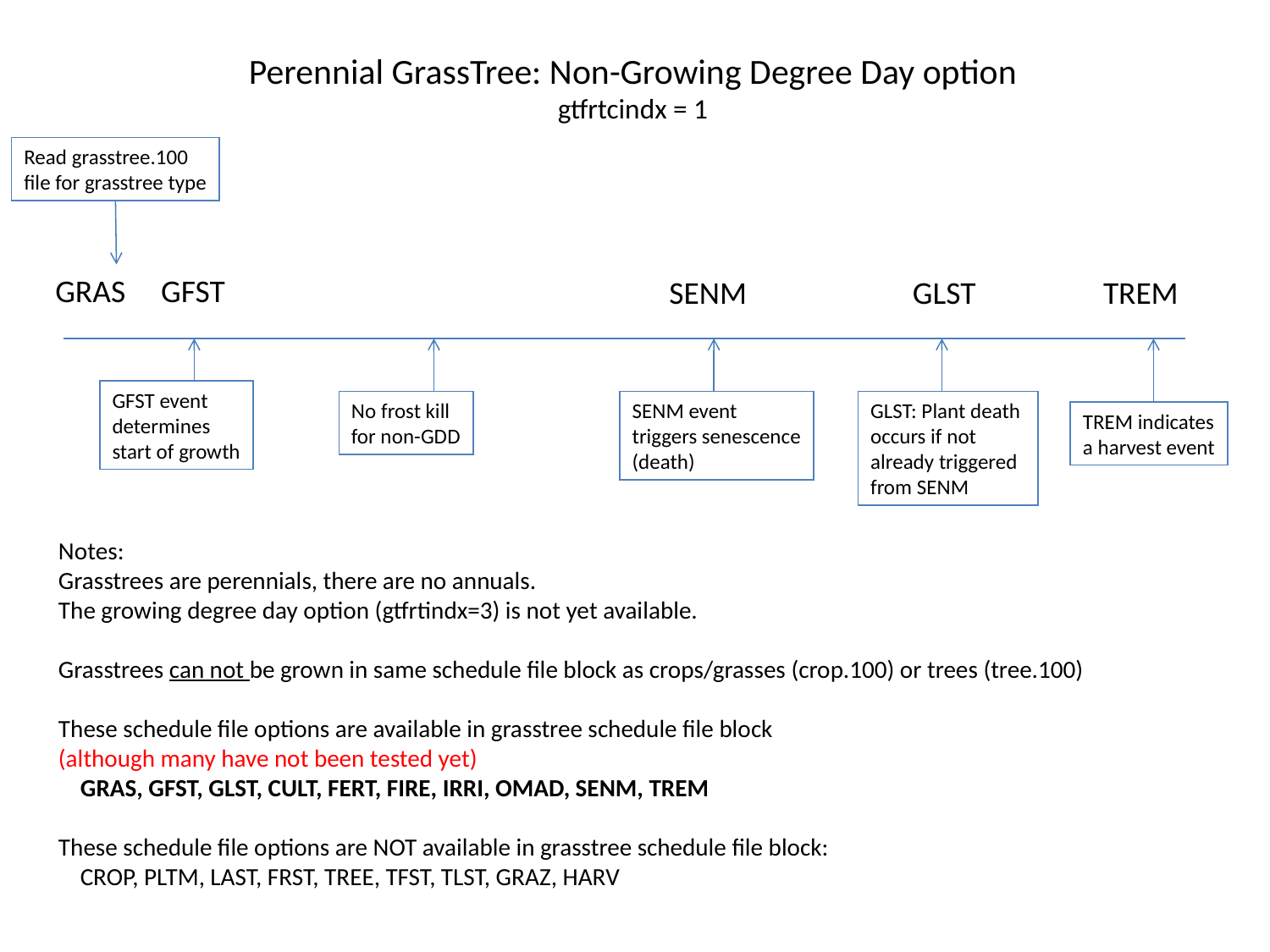

Perennial GrassTree: Non-Growing Degree Day option
gtfrtcindx = 1
Read grasstree.100
file for grasstree type
GRAS
GFST
SENM
GLST
TREM
GFST event
determines
start of growth
No frost kill
for non-GDD
SENM event
triggers senescence
(death)
GLST: Plant death
occurs if not
already triggered
from SENM
TREM indicates
a harvest event
Notes:
Grasstrees are perennials, there are no annuals.
The growing degree day option (gtfrtindx=3) is not yet available.

Grasstrees can not be grown in same schedule file block as crops/grasses (crop.100) or trees (tree.100)

These schedule file options are available in grasstree schedule file block
(although many have not been tested yet)
    GRAS, GFST, GLST, CULT, FERT, FIRE, IRRI, OMAD, SENM, TREM

These schedule file options are NOT available in grasstree schedule file block:
    CROP, PLTM, LAST, FRST, TREE, TFST, TLST, GRAZ, HARV